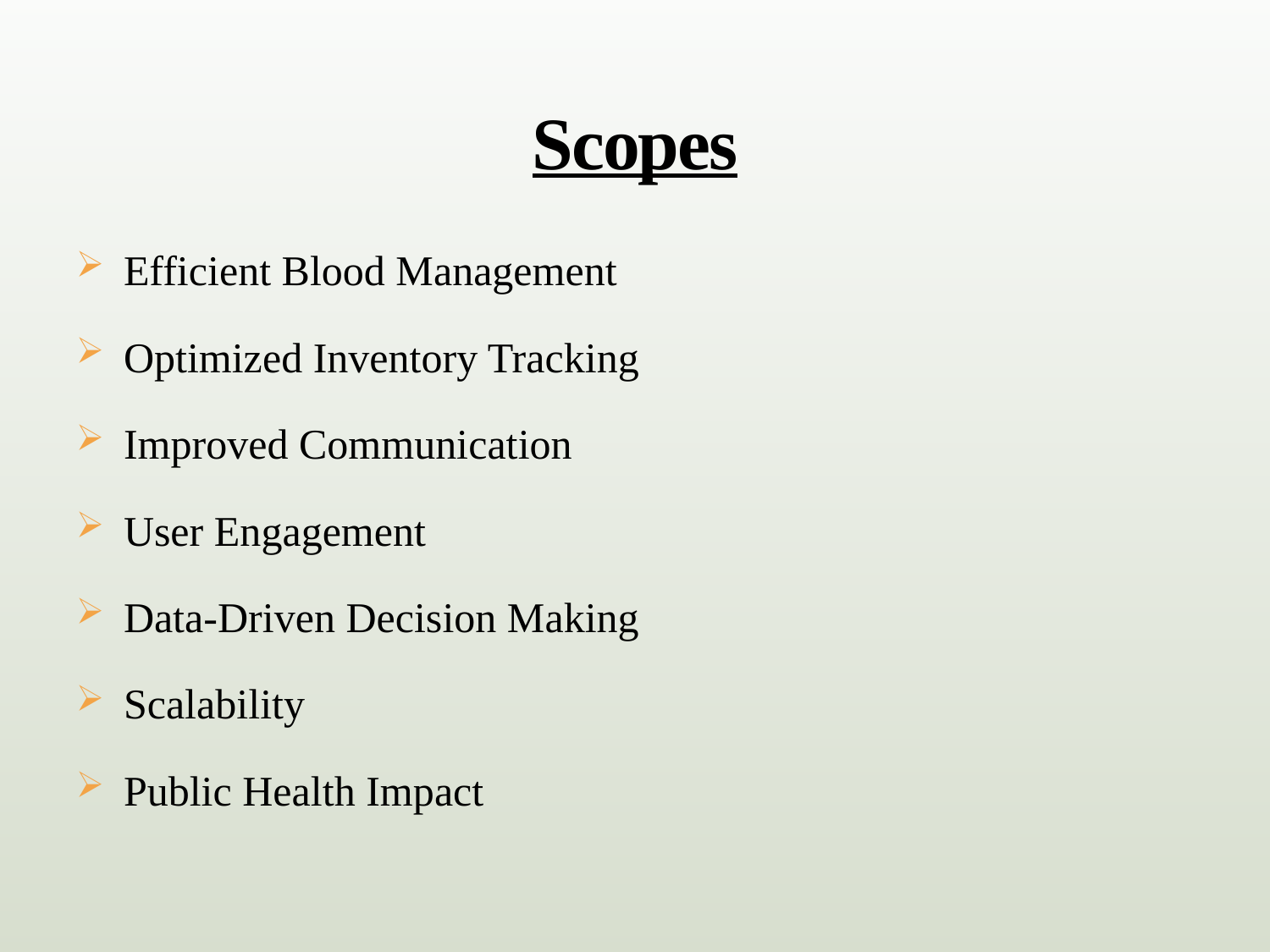

# Scopes
Efficient Blood Management
Optimized Inventory Tracking
Improved Communication
User Engagement
Data-Driven Decision Making
Scalability
Public Health Impact